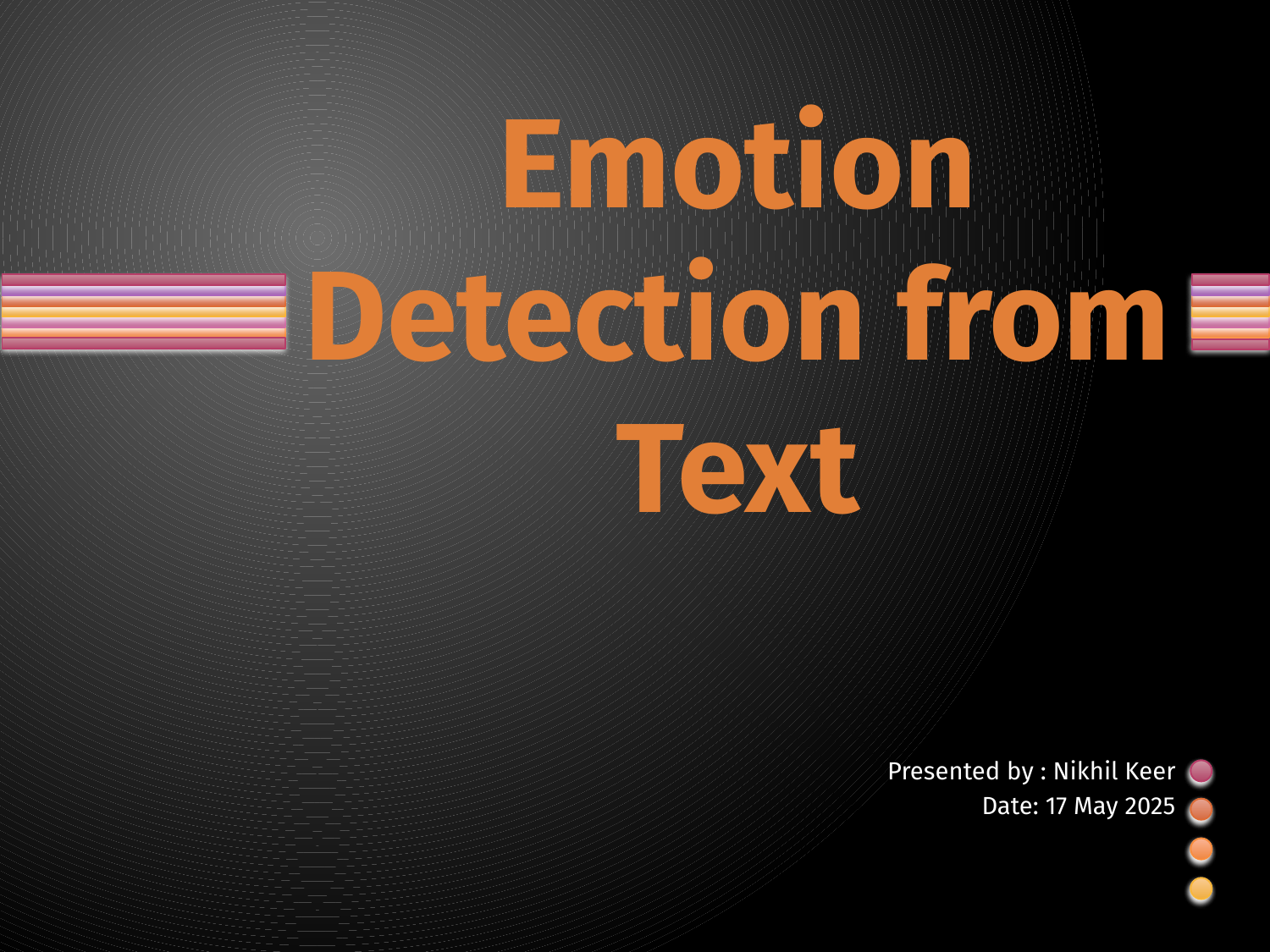

# Emotion Detection from Text
Presented by : Nikhil Keer
Date: 17 May 2025